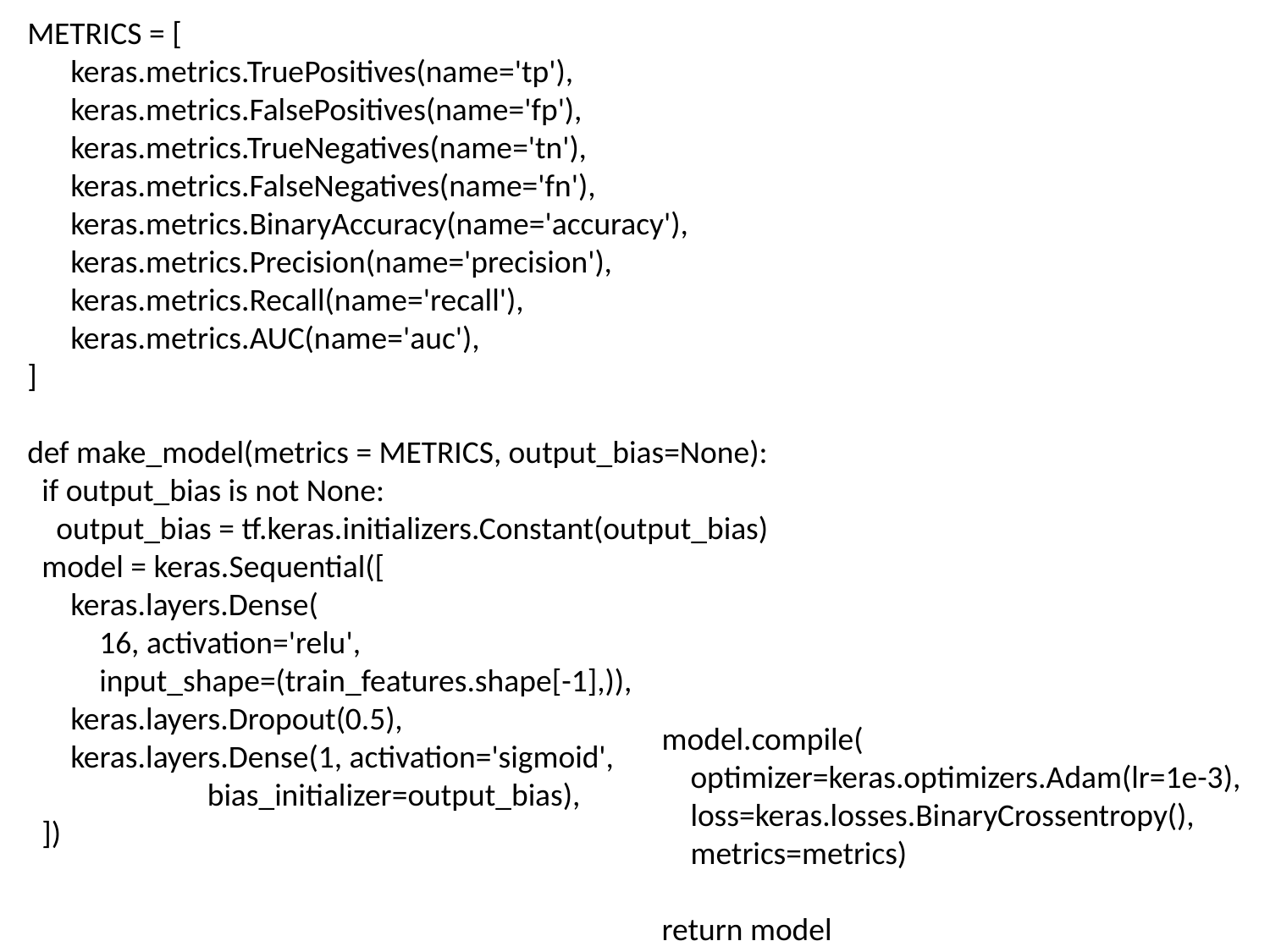

METRICS = [
      keras.metrics.TruePositives(name='tp'),
      keras.metrics.FalsePositives(name='fp'),
      keras.metrics.TrueNegatives(name='tn'),
      keras.metrics.FalseNegatives(name='fn'),
      keras.metrics.BinaryAccuracy(name='accuracy'),
      keras.metrics.Precision(name='precision'),
      keras.metrics.Recall(name='recall'),
      keras.metrics.AUC(name='auc'),
]
def make_model(metrics = METRICS, output_bias=None):
  if output_bias is not None:
    output_bias = tf.keras.initializers.Constant(output_bias)
  model = keras.Sequential([
      keras.layers.Dense(
          16, activation='relu',
          input_shape=(train_features.shape[-1],)),
      keras.layers.Dropout(0.5),
      keras.layers.Dense(1, activation='sigmoid',
                         bias_initializer=output_bias),
  ])
  model.compile(
      optimizer=keras.optimizers.Adam(lr=1e-3),
      loss=keras.losses.BinaryCrossentropy(),
      metrics=metrics)
  return model